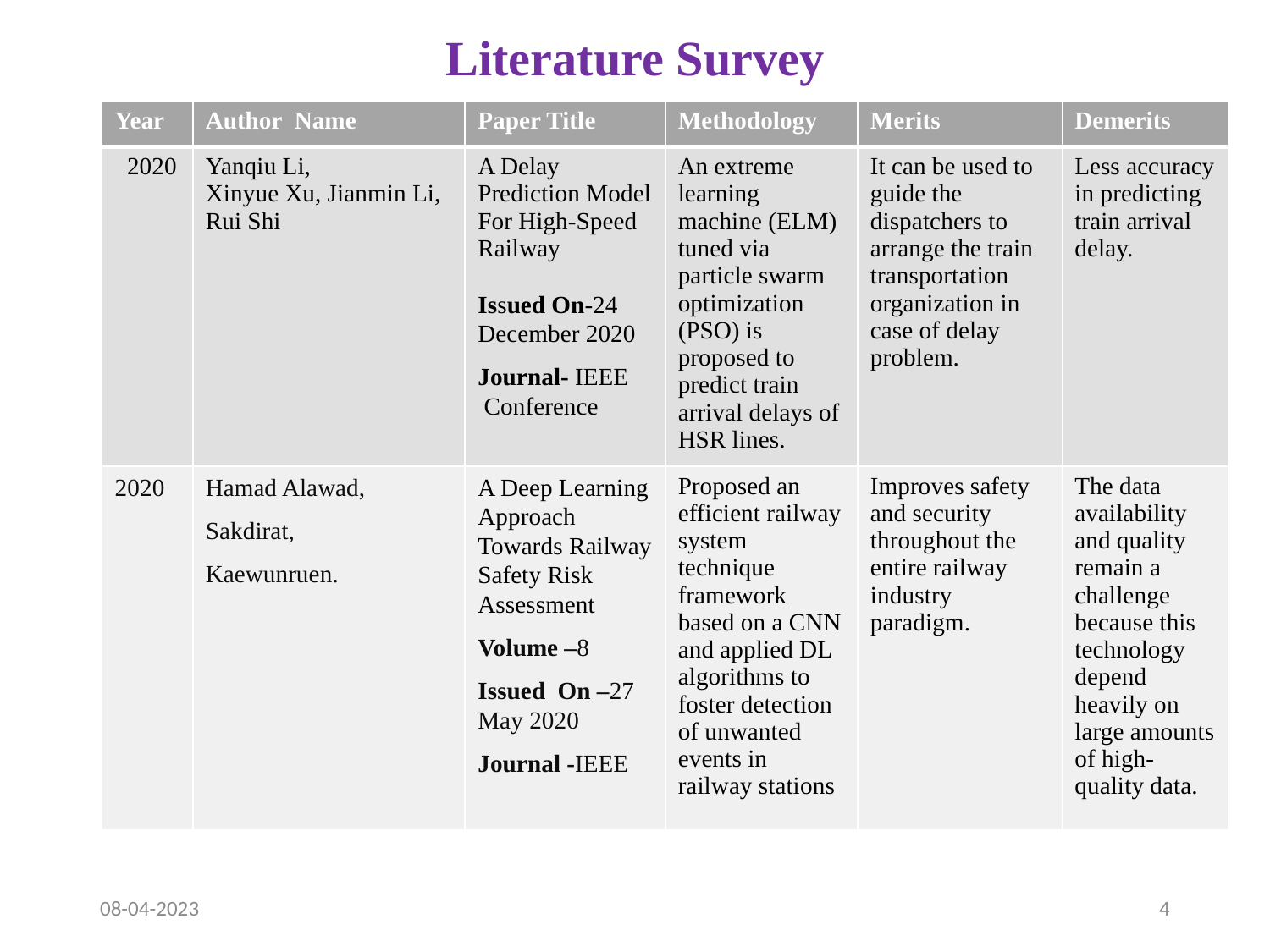

# Literature Survey
| Year | Author Name | Paper Title | Methodology | Merits | Demerits |
| --- | --- | --- | --- | --- | --- |
| 2020 | Yanqiu Li, Xinyue Xu, Jianmin Li, Rui Shi | A Delay Prediction Model For High-Speed Railway Issued On-24 December 2020 Journal- IEEE Conference | An extreme learning machine (ELM) tuned via particle swarm optimization (PSO) is proposed to predict train arrival delays of HSR lines. | It can be used to guide the dispatchers to arrange the train transportation organization in case of delay problem. | Less accuracy in predicting train arrival delay. |
| 2020 | Hamad Alawad, Sakdirat, Kaewunruen. | A Deep Learning Approach Towards Railway Safety Risk Assessment Volume –8 Issued On –27 May 2020 Journal -IEEE | Proposed an efficient railway system technique framework based on a CNN and applied DL algorithms to foster detection of unwanted events in railway stations | Improves safety and security throughout the entire railway industry paradigm. | The data availability and quality remain a challenge because this technology depend heavily on large amounts of high-quality data. |
08-04-2023
4